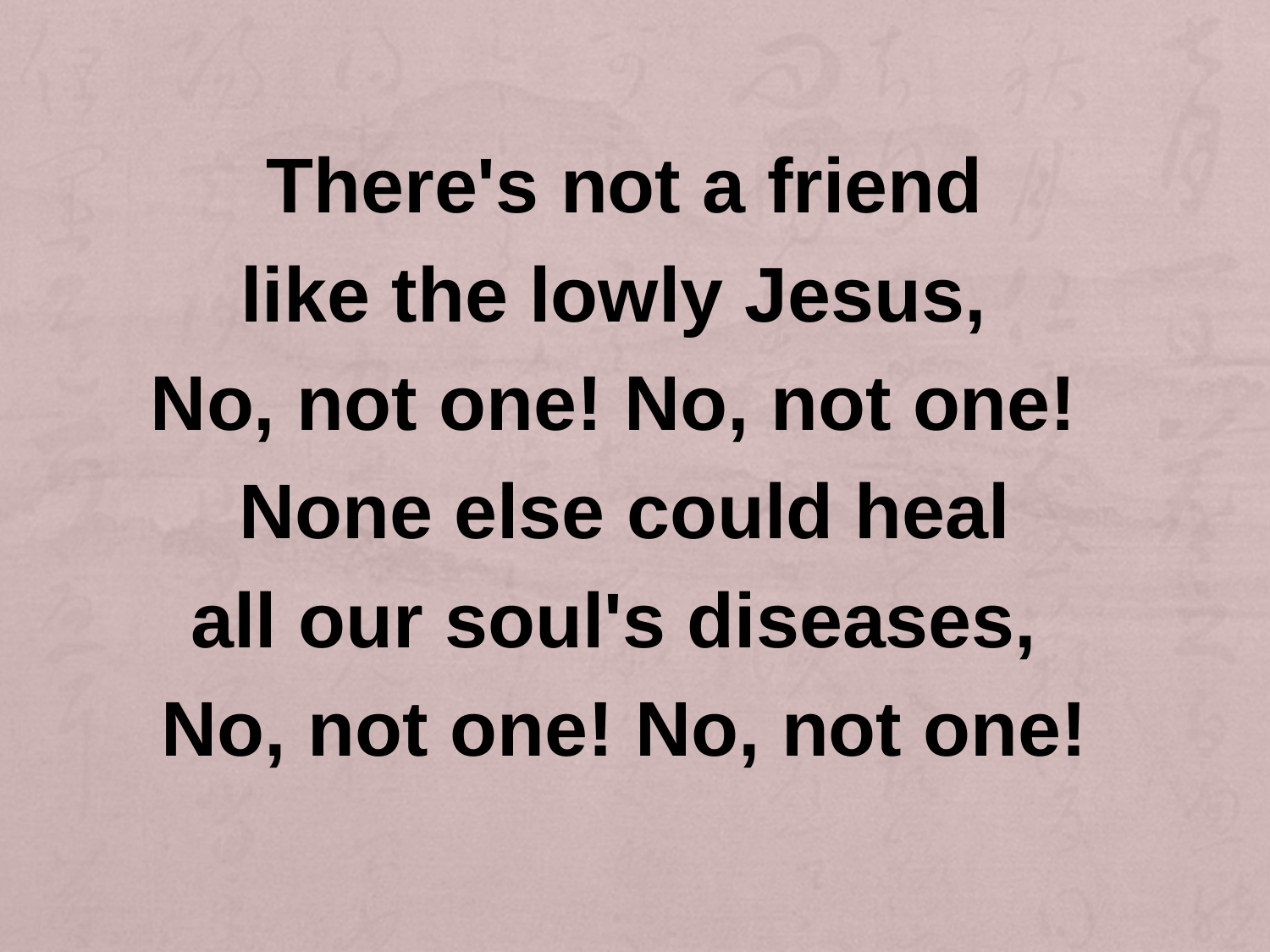

There's not a friend
like the lowly Jesus,
No, not one! No, not one!
None else could heal
all our soul's diseases,
No, not one! No, not one!